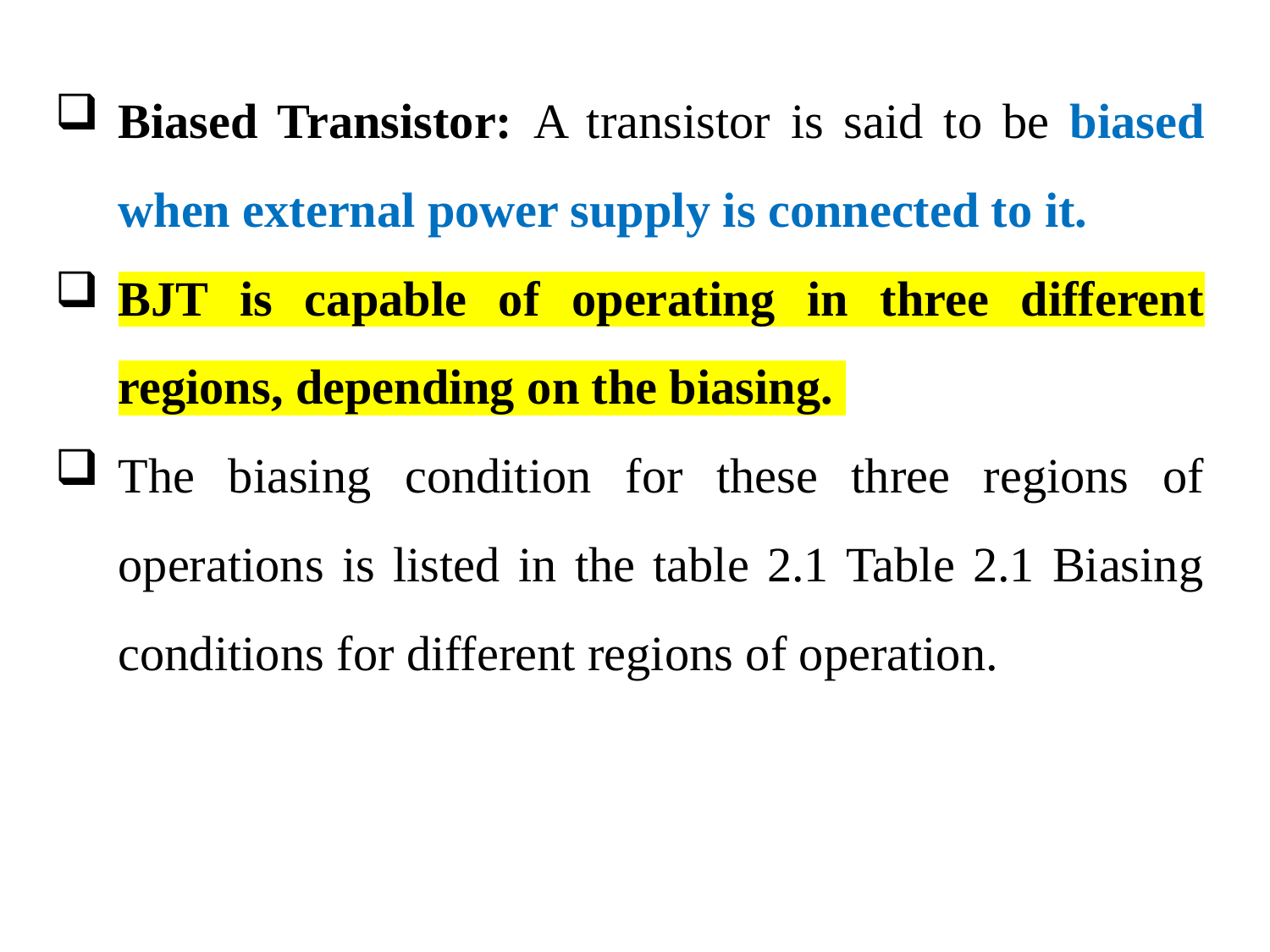

Biased Transistor: A transistor is said to be biased when external power supply is connected to it.
BJT is capable of operating in three different regions, depending on the biasing.
The biasing condition for these three regions of operations is listed in the table 2.1 Table 2.1 Biasing conditions for different regions of operation.